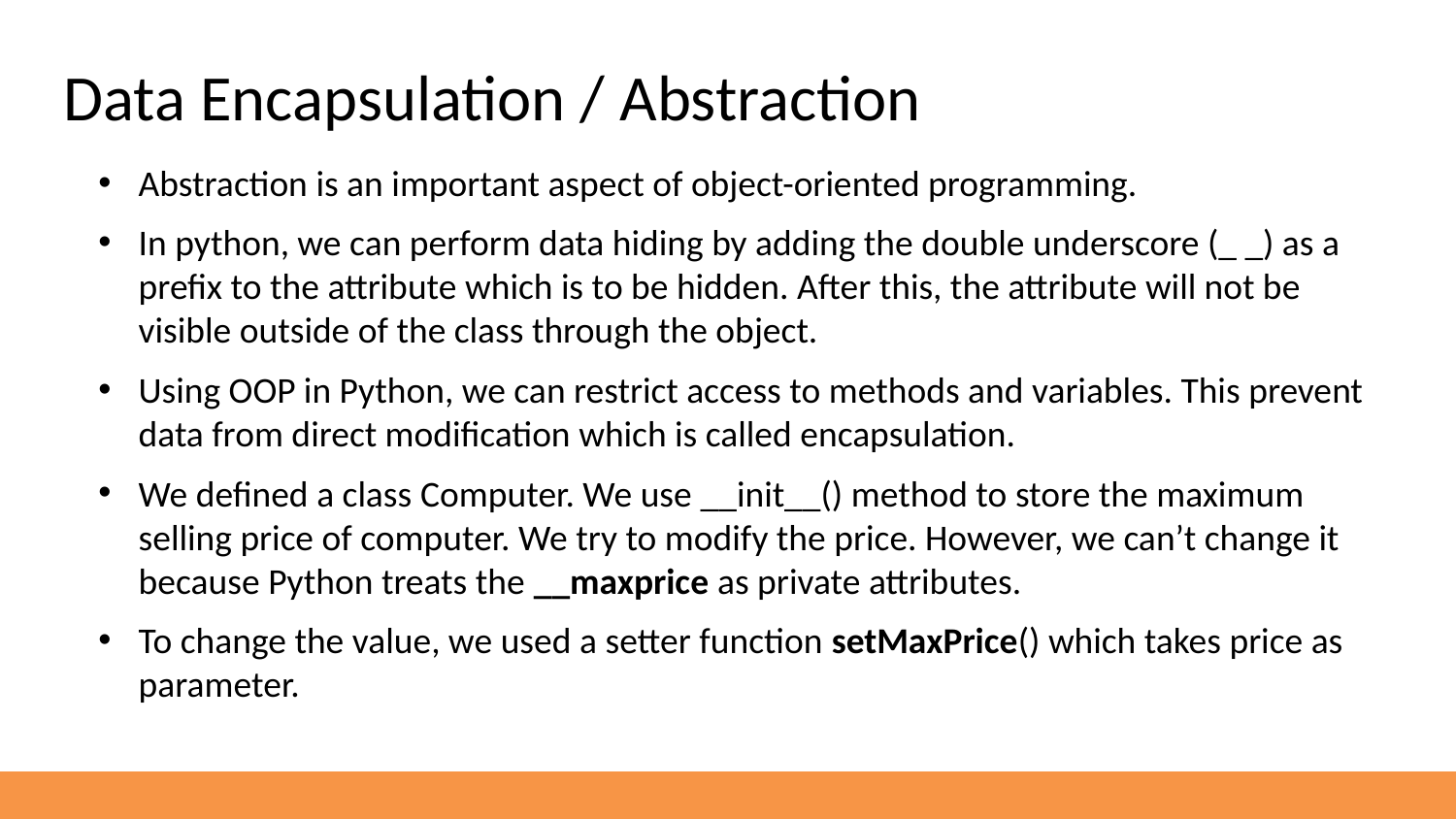

Data Encapsulation / Abstraction
Abstraction is an important aspect of object-oriented programming.
In python, we can perform data hiding by adding the double underscore (_ _) as a prefix to the attribute which is to be hidden. After this, the attribute will not be visible outside of the class through the object.
Using OOP in Python, we can restrict access to methods and variables. This prevent data from direct modification which is called encapsulation.
We defined a class Computer. We use __init__() method to store the maximum selling price of computer. We try to modify the price. However, we can’t change it because Python treats the __maxprice as private attributes.
To change the value, we used a setter function setMaxPrice() which takes price as parameter.